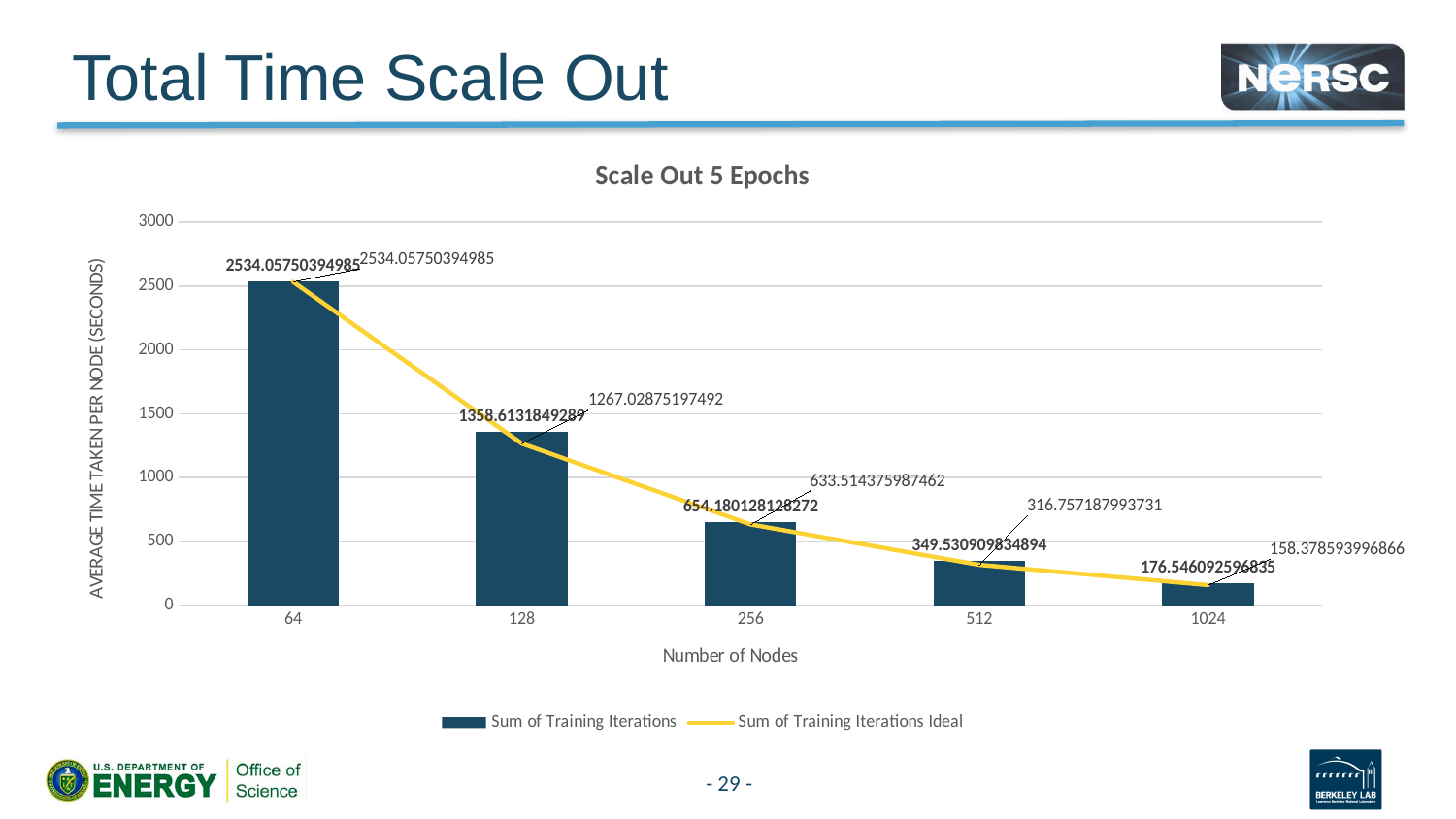

# Total Time Scale Out

### Chart: Scale Out 5 Epochs

| Category | Sum of Training Iterations | Sum of Training Iterations Ideal |
|---|---|---|
| 64 | 2534.057503949848 | 2534.057503949848 |
| 128 | 1358.6131849288995 | 1267.028751974924 |
| 256 | 654.1801281282715 | 633.514375987462 |
| 512 | 349.5309098348942 | 316.757187993731 |
| 1024 | 176.54609259683474 | 158.3785939968655 |
- 29 -